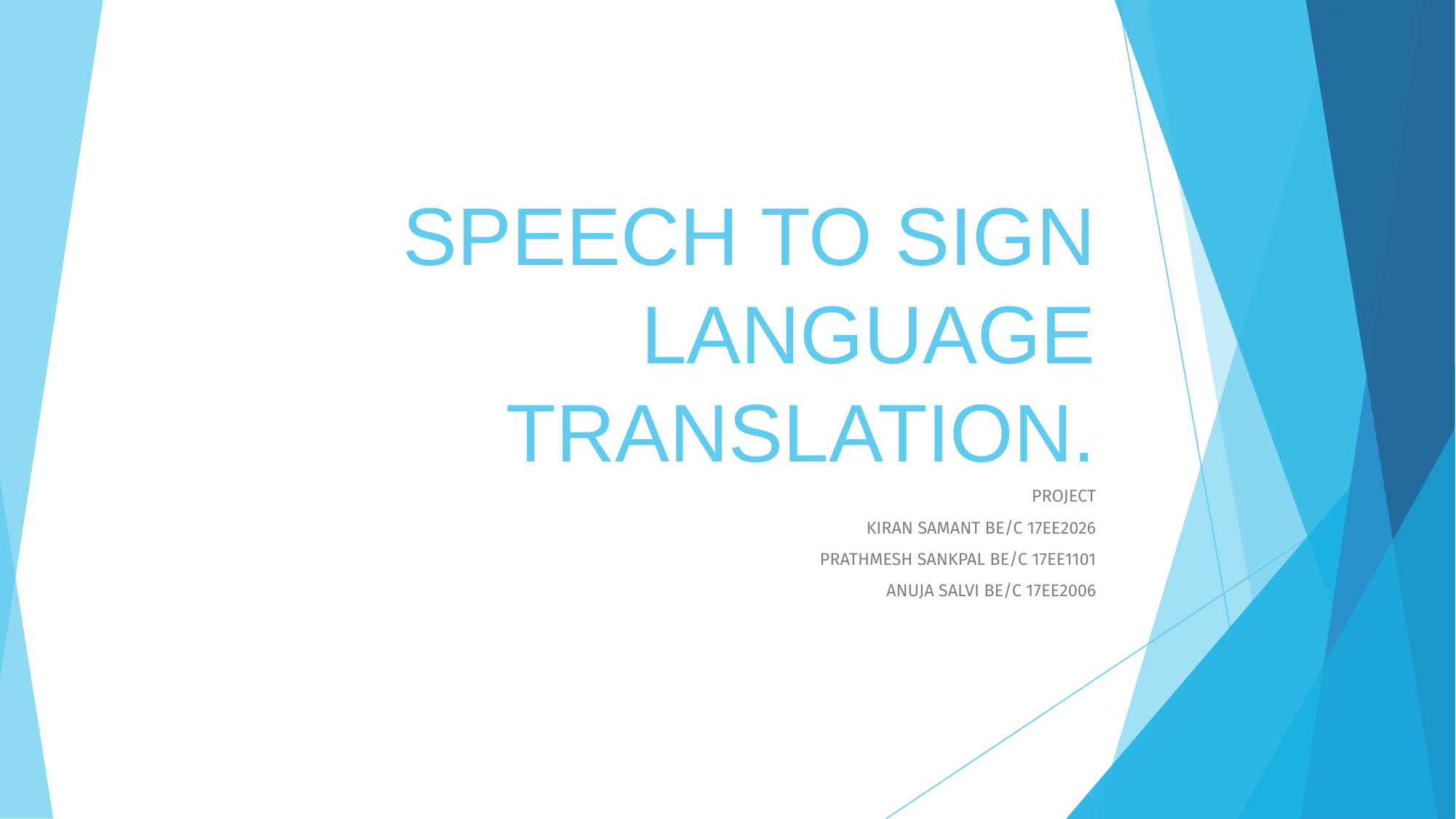

SPEECH TO SIGN LANGUAGE TRANSLATION.
PROJECT
KIRAN SAMANT BE/C 17EE2026
PRATHMESH SANKPAL BE/C 17EE1101
ANUJA SALVI BE/C 17EE2006